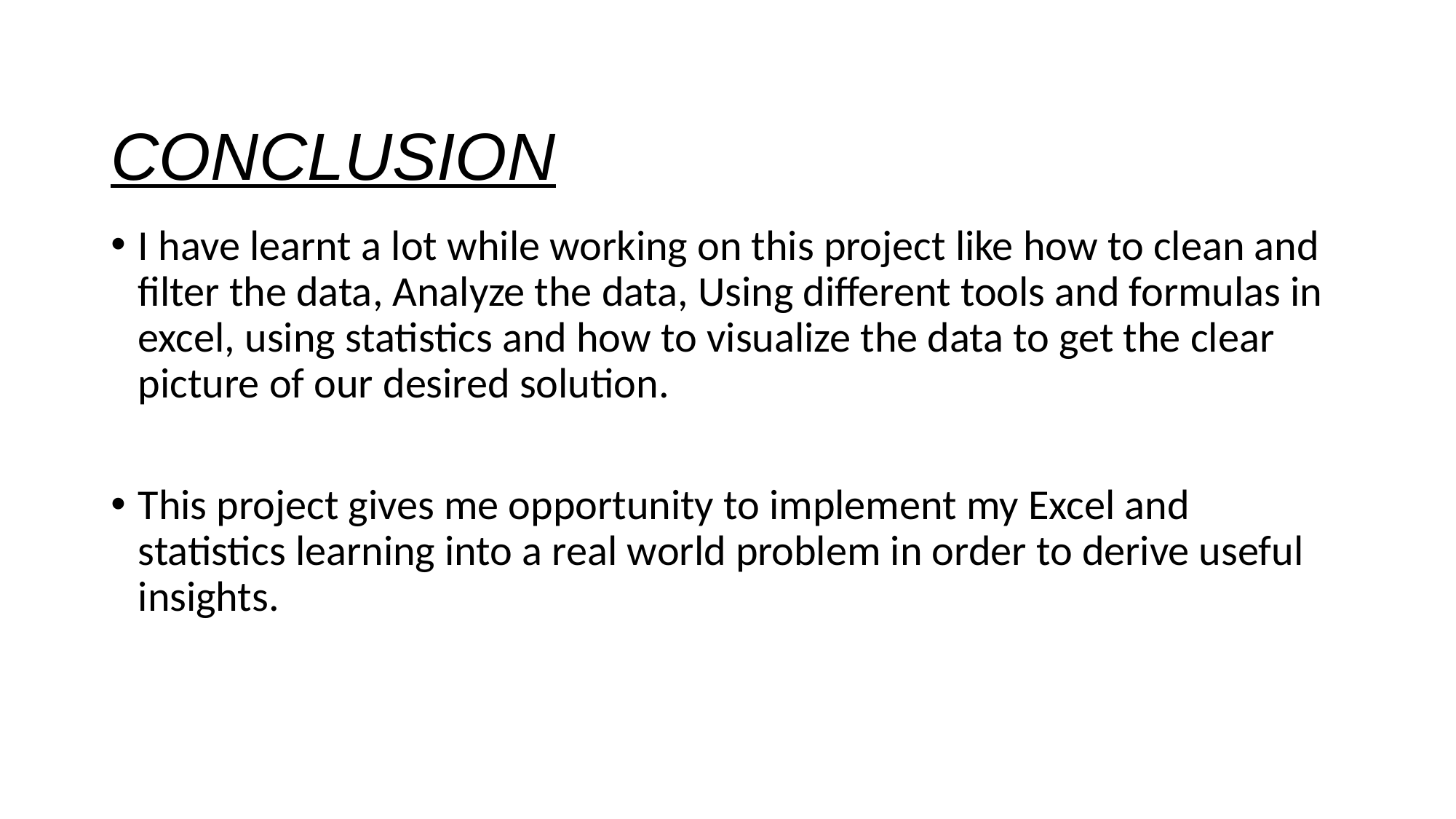

# CONCLUSION
I have learnt a lot while working on this project like how to clean and filter the data, Analyze the data, Using different tools and formulas in excel, using statistics and how to visualize the data to get the clear picture of our desired solution.

This project gives me opportunity to implement my Excel and statistics learning into a real world problem in order to derive useful insights.